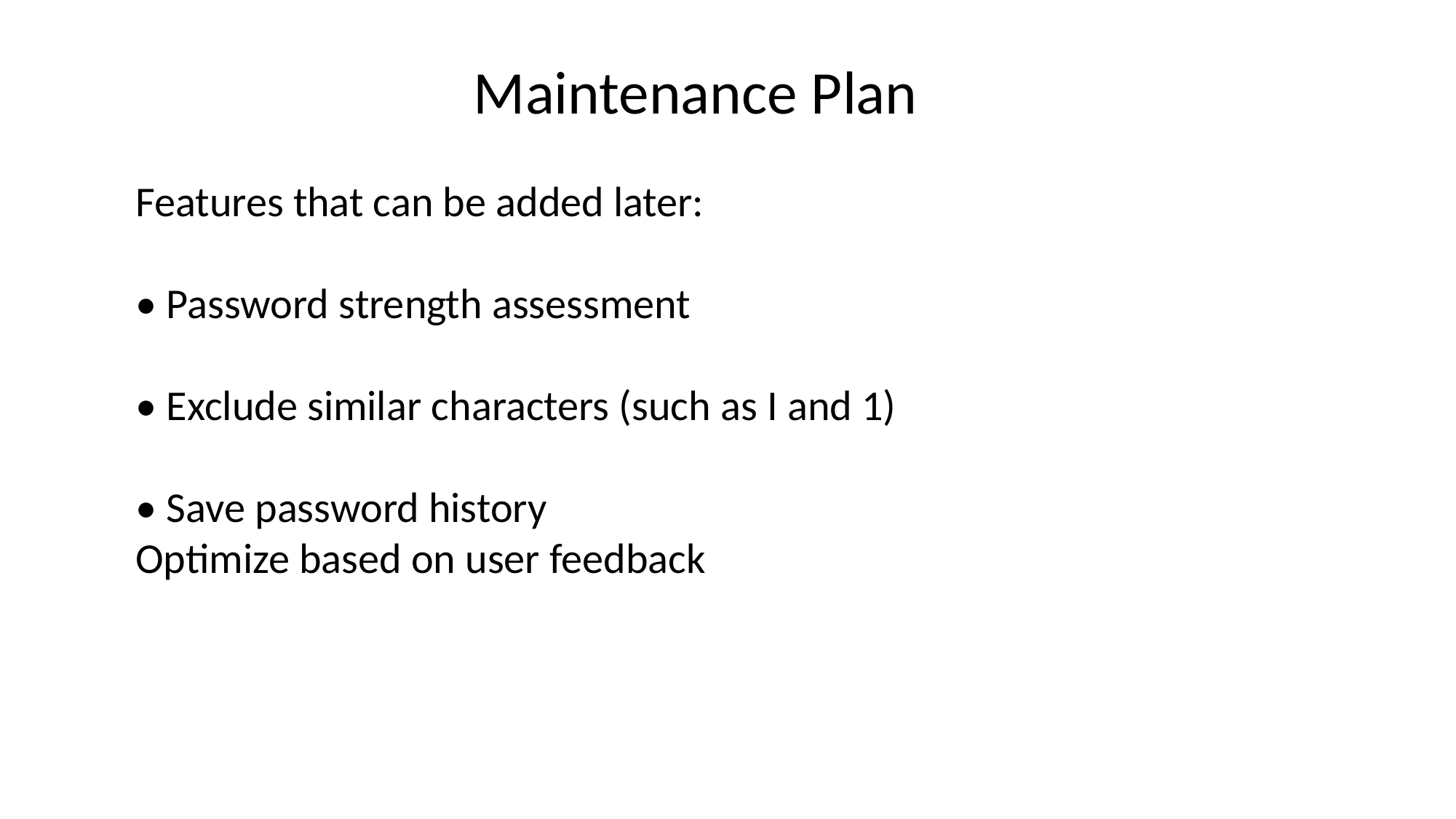

Maintenance Plan
Features that can be added later:

• Password strength assessment

• Exclude similar characters (such as I and 1)

• Save password history
Optimize based on user feedback